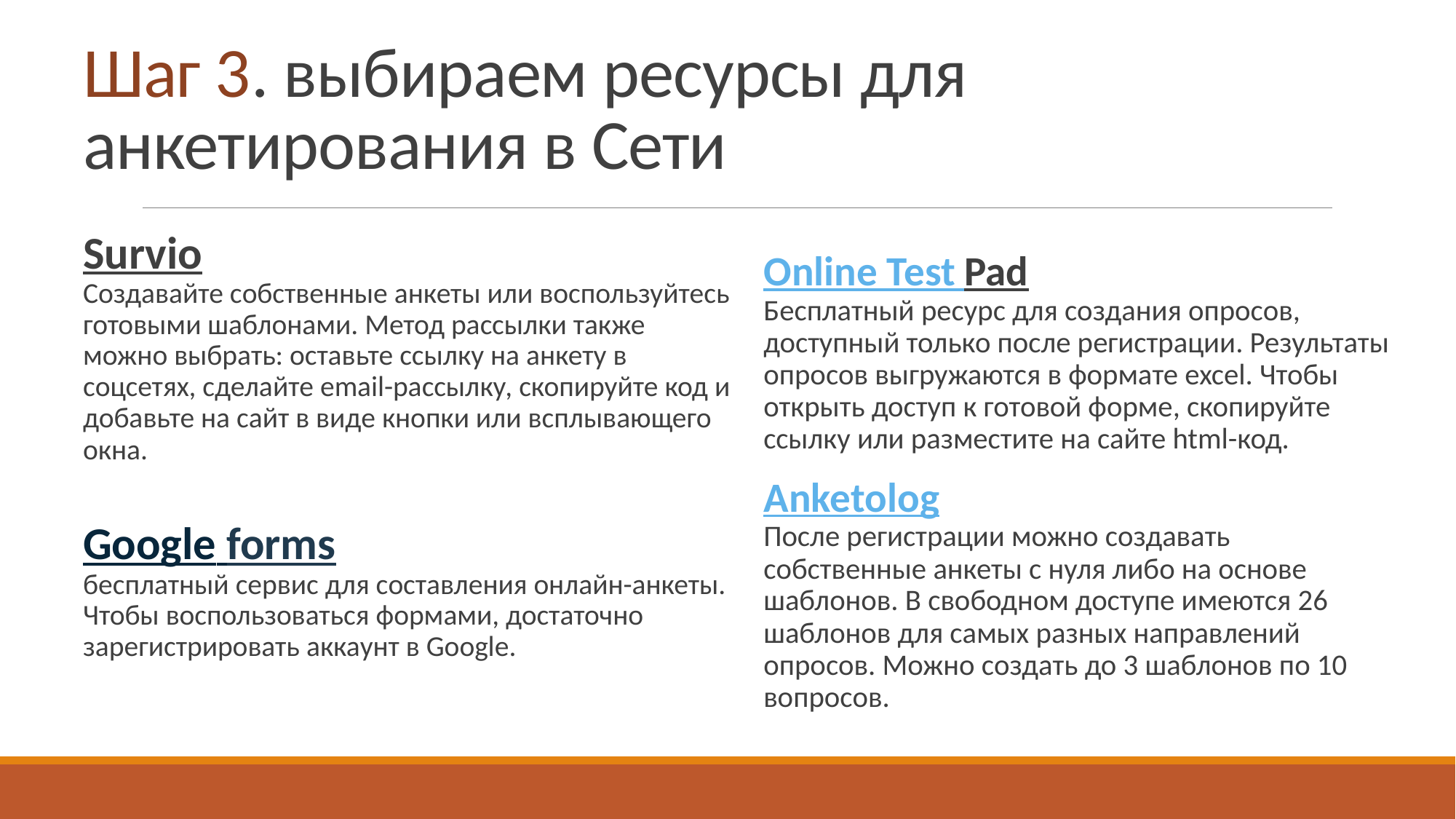

# Шаг 3. выбираем ресурсы для анкетирования в Сети
Survio
Создавайте собственные анкеты или воспользуйтесь готовыми шаблонами. Метод рассылки также можно выбрать: оставьте ссылку на анкету в соцсетях, сделайте email-рассылку, скопируйте код и добавьте на сайт в виде кнопки или всплывающего окна.
Google forms
бесплатный сервис для составления онлайн-анкеты. Чтобы воспользоваться формами, достаточно зарегистрировать аккаунт в Google.
Online Test Pad
Бесплатный ресурс для создания опросов, доступный только после регистрации. Результаты опросов выгружаются в формате excel. Чтобы открыть доступ к готовой форме, скопируйте ссылку или разместите на сайте html-код.
Anketolog
После регистрации можно создавать собственные анкеты с нуля либо на основе шаблонов. В свободном доступе имеются 26 шаблонов для самых разных направлений опросов. Можно создать до 3 шаблонов по 10 вопросов.